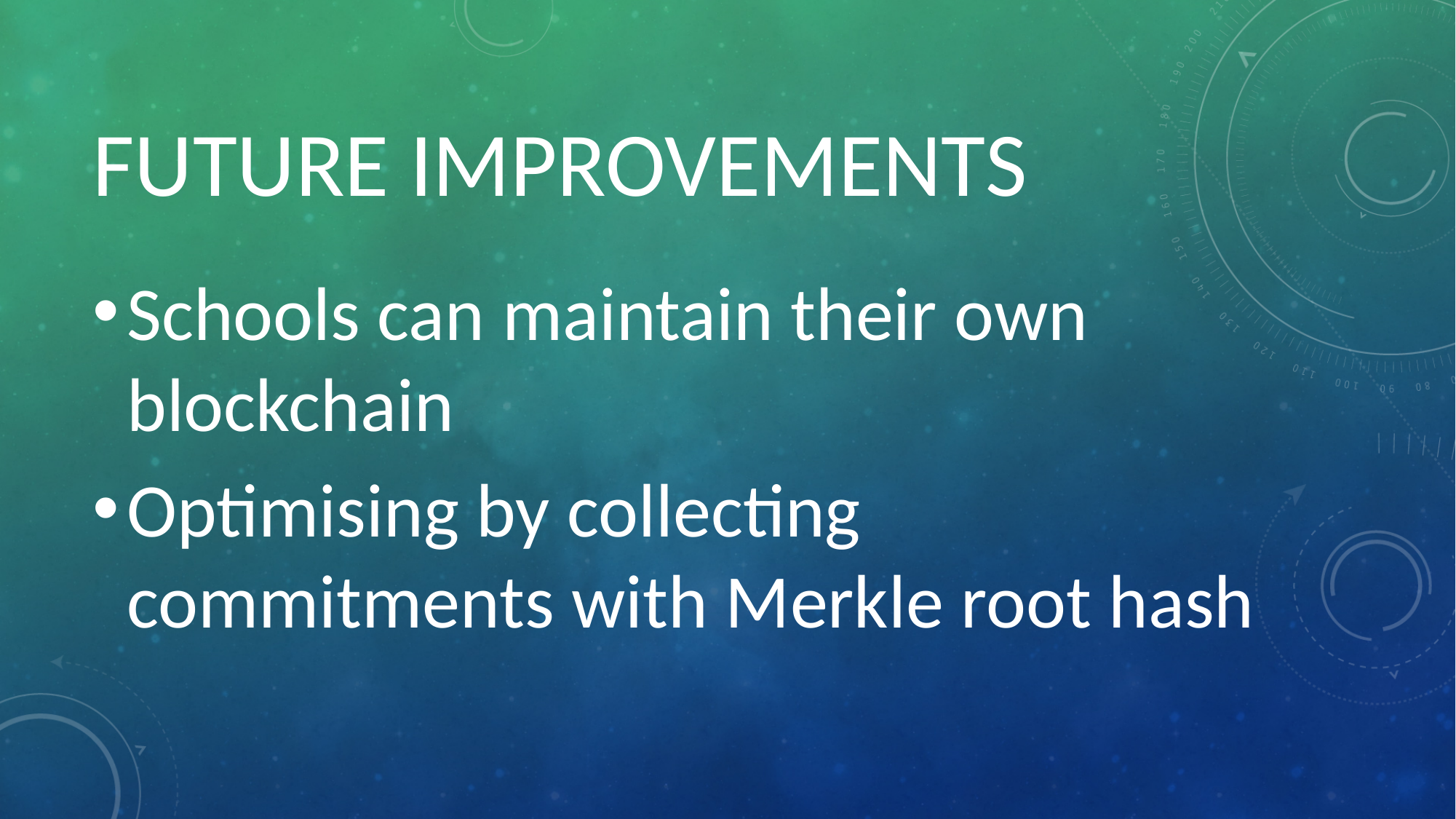

# Future improvements
Schools can maintain their own blockchain
Optimising by collecting commitments with Merkle root hash